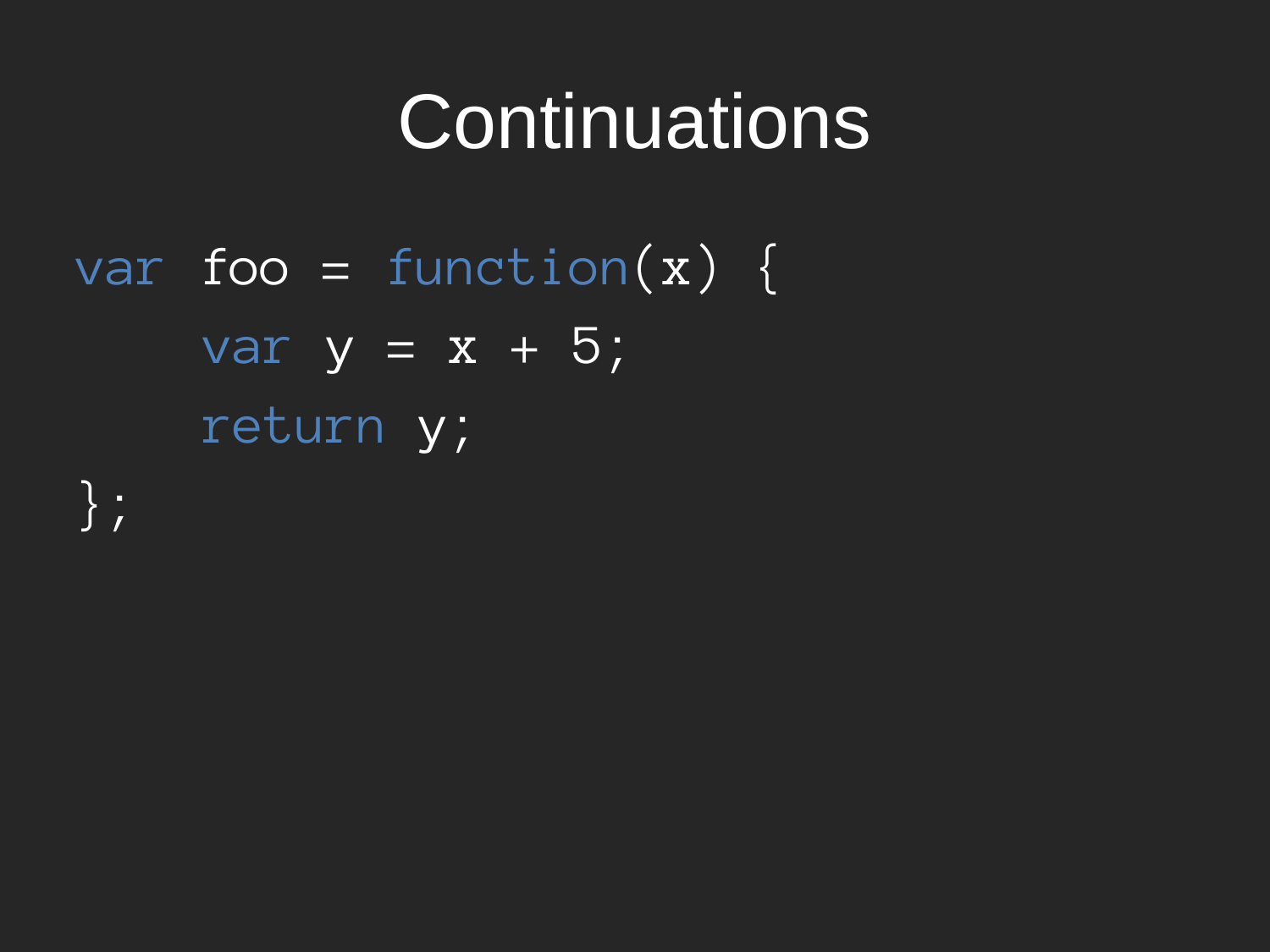

# Continuations
var foo = function(x) {
	var y = x + 5;
	return y;
};